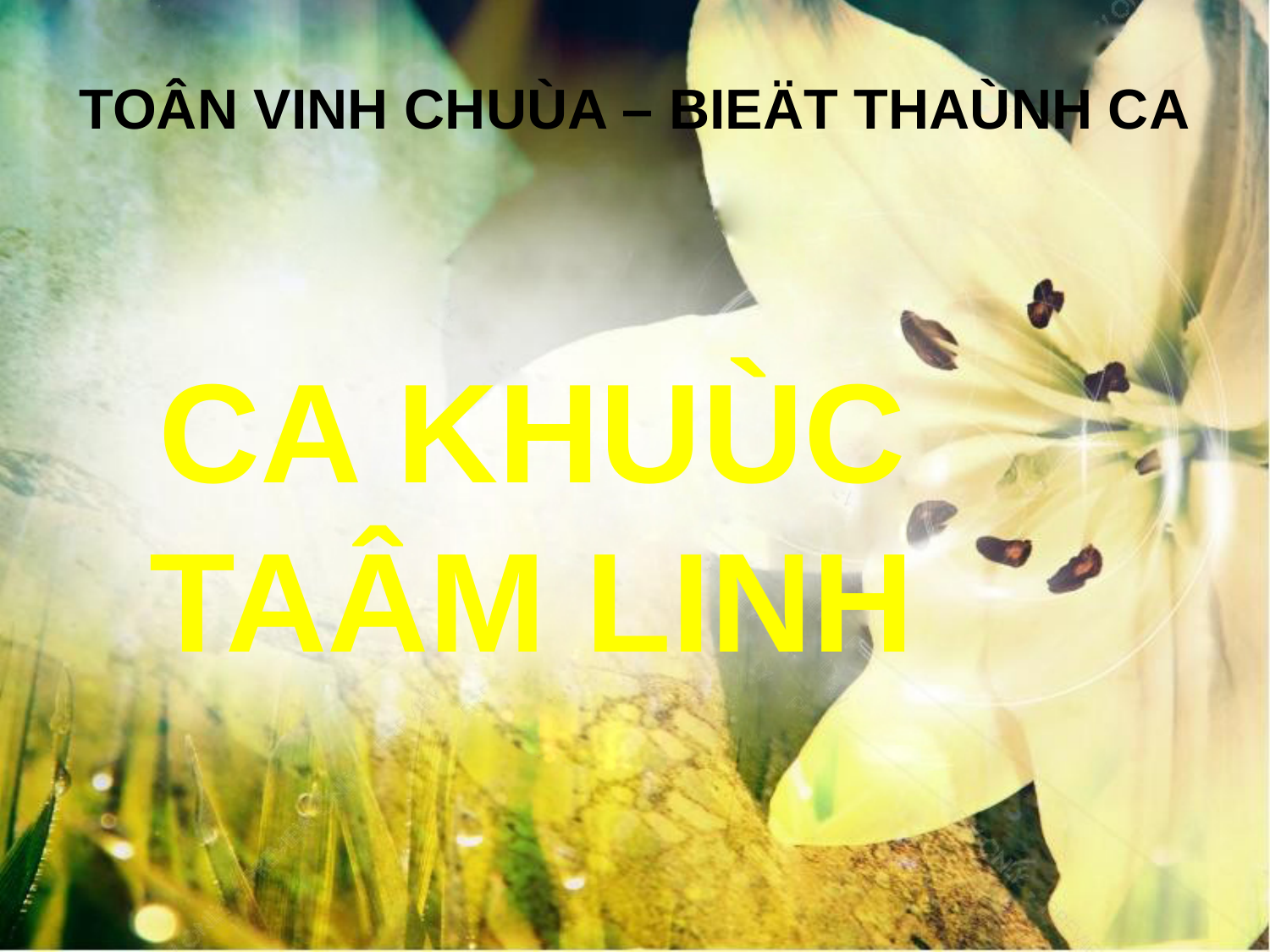

TOÂN VINH CHUÙA – BIEÄT THAÙNH CA
CA KHUÙC TAÂM LINH